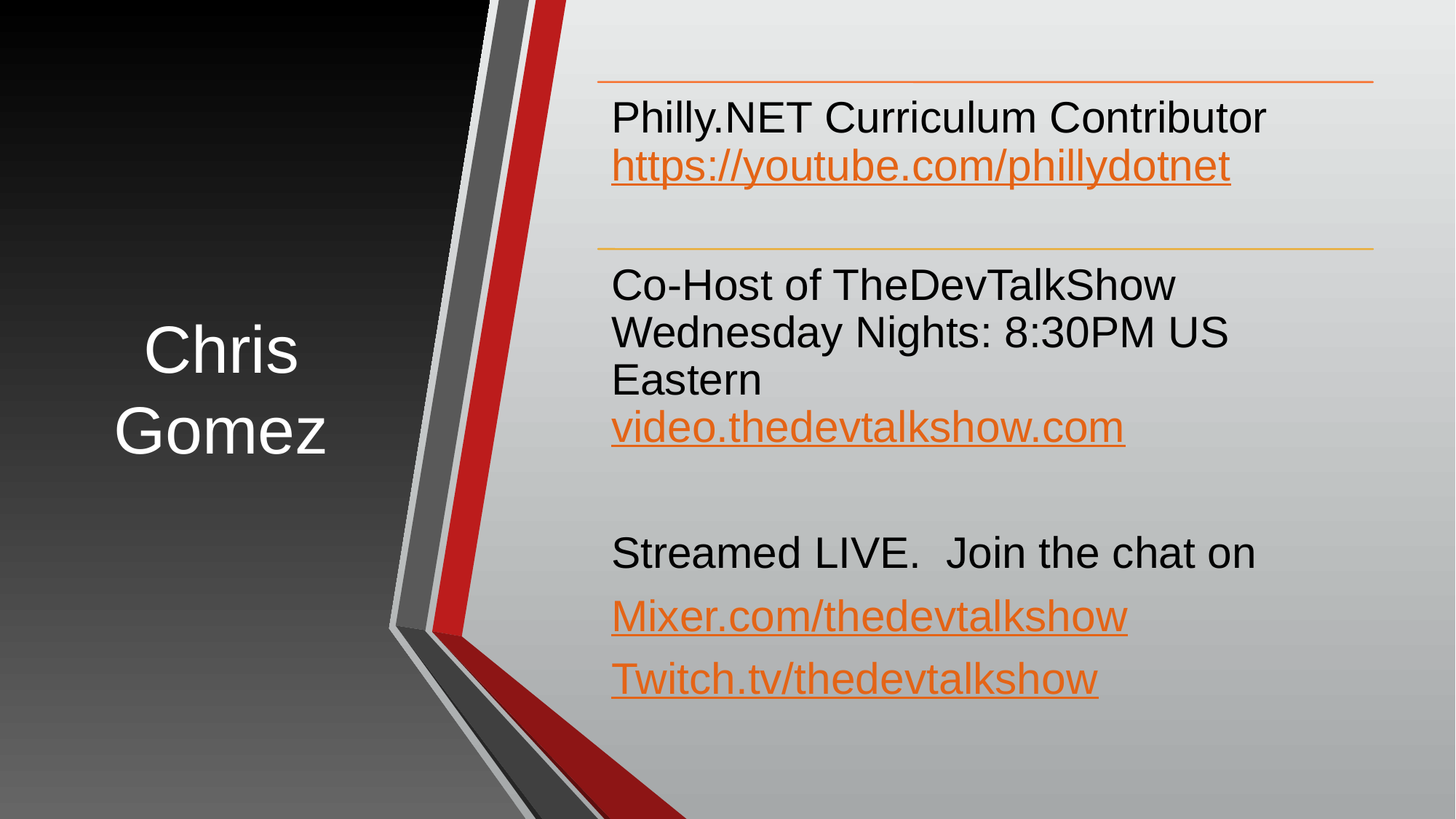

# Chris Gomez
Philly.NET Curriculum Contributor
https://youtube.com/phillydotnet
Co-Host of TheDevTalkShow
Wednesday Nights: 8:30PM US Eastern
video.thedevtalkshow.com

Streamed LIVE.  Join the chat on
Mixer.com/thedevtalkshow
Twitch.tv/thedevtalkshow